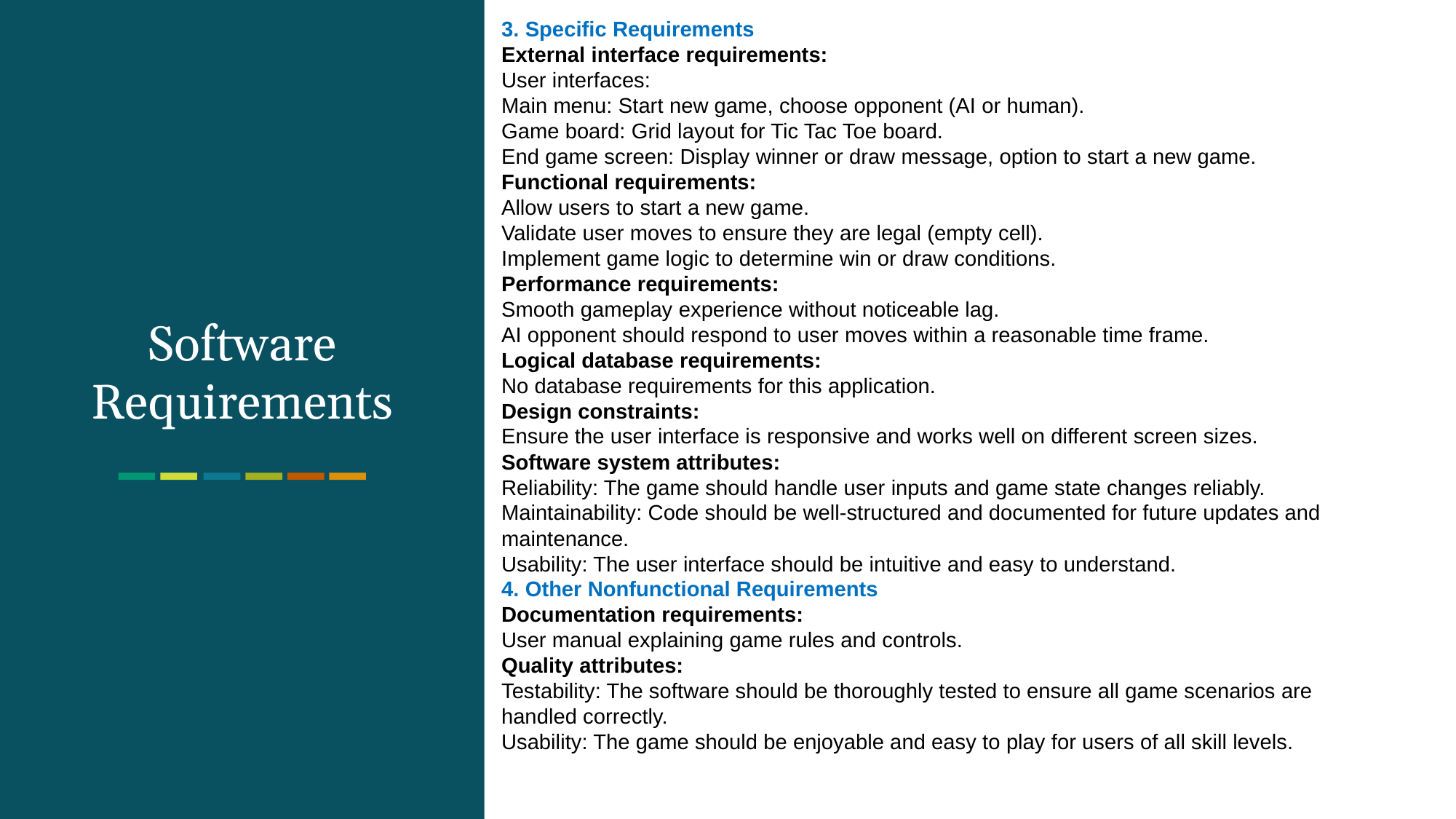

3. Specific Requirements
External interface requirements:
User interfaces:
Main menu: Start new game, choose opponent (AI or human).
Game board: Grid layout for Tic Tac Toe board.
End game screen: Display winner or draw message, option to start a new game.
Functional requirements:
Allow users to start a new game.
Validate user moves to ensure they are legal (empty cell).
Implement game logic to determine win or draw conditions.
Performance requirements:
Smooth gameplay experience without noticeable lag.
AI opponent should respond to user moves within a reasonable time frame.
Logical database requirements:
No database requirements for this application.
Design constraints:
Ensure the user interface is responsive and works well on different screen sizes.
Software system attributes:
Reliability: The game should handle user inputs and game state changes reliably.
Maintainability: Code should be well-structured and documented for future updates and maintenance.
Usability: The user interface should be intuitive and easy to understand.
4. Other Nonfunctional Requirements
Documentation requirements:
User manual explaining game rules and controls.
Quality attributes:
Testability: The software should be thoroughly tested to ensure all game scenarios are handled correctly.
Usability: The game should be enjoyable and easy to play for users of all skill levels.

Software Requirements